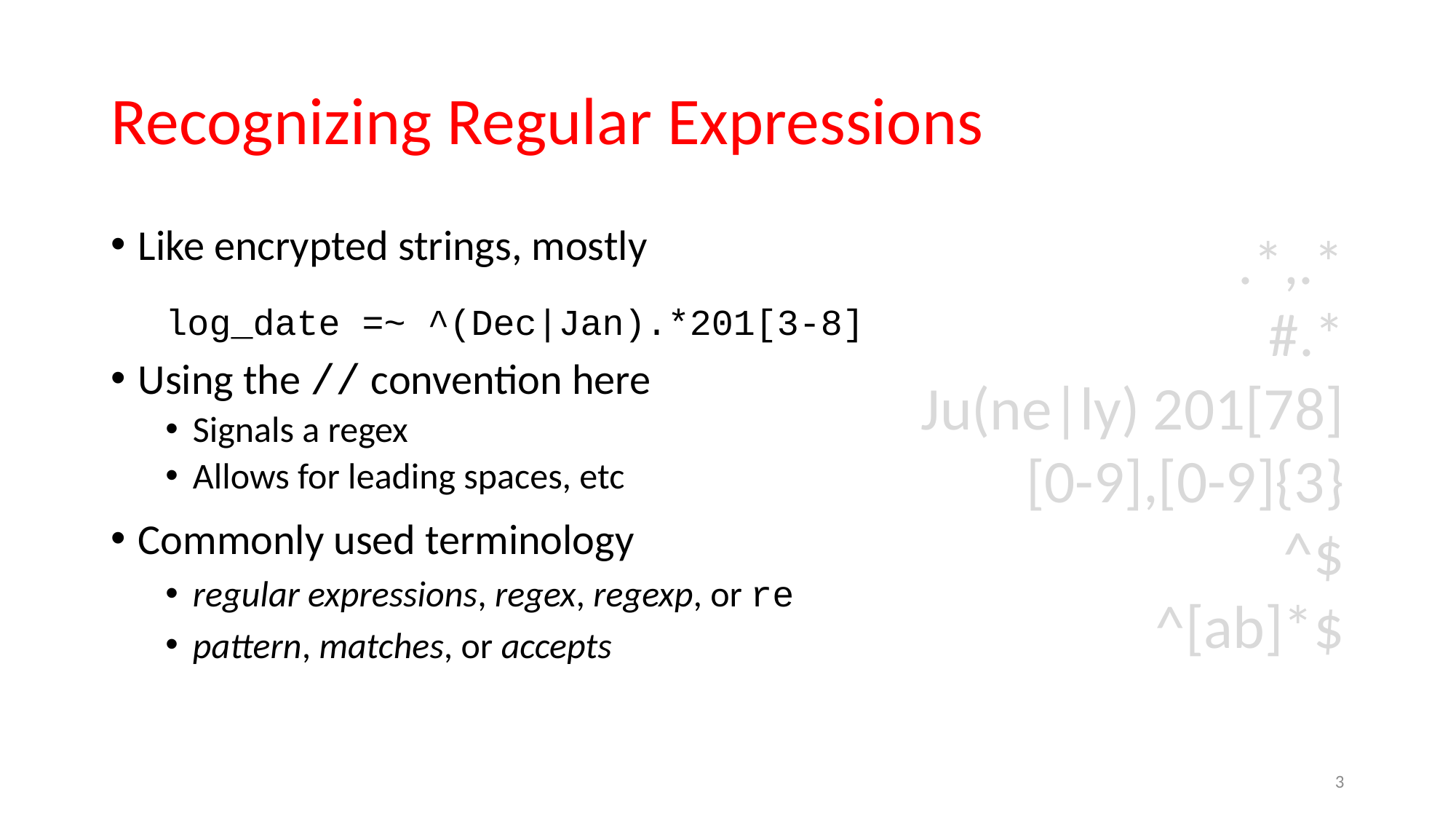

# Recognizing Regular Expressions
Like encrypted strings, mostly
log_date =~ ^(Dec|Jan).*201[3-8]
Using the // convention here
Signals a regex
Allows for leading spaces, etc
Commonly used terminology
regular expressions, regex, regexp, or re
pattern, matches, or accepts
.*,.*
#.*
Ju(ne|ly) 201[78]
[0-9],[0-9]{3}
^$
^[ab]*$
3